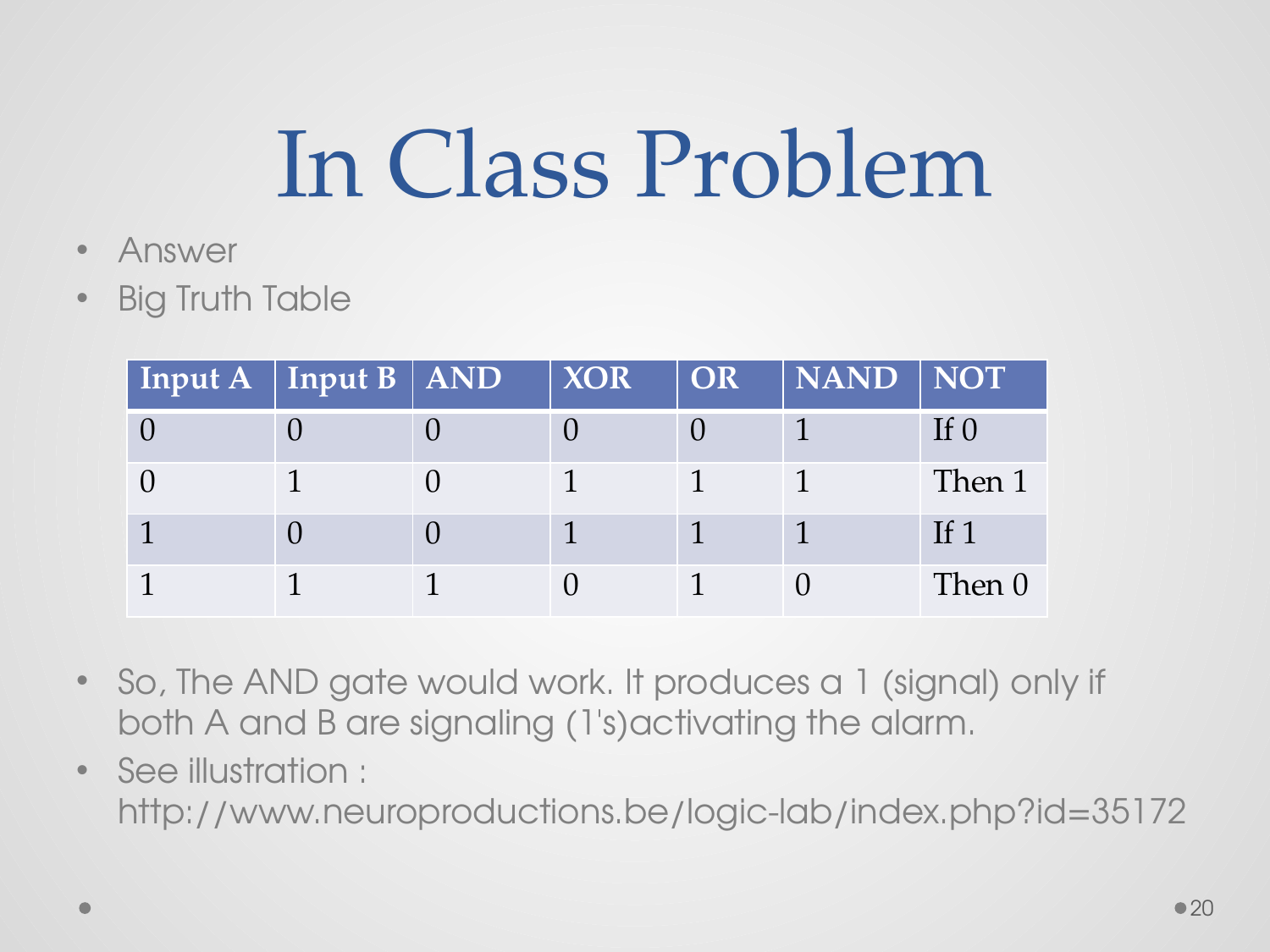

# In Class Problem
Answer
Big Truth Table

So, The AND gate would work. It produces a 1 (signal) only if both A and B are signaling (1's)activating the alarm.
See illustration : http://www.neuroproductions.be/logic-lab/index.php?id=35172

| Input A | Input B | AND | XOR | OR | NAND | NOT |
| --- | --- | --- | --- | --- | --- | --- |
| 0 | 0 | 0 | 0 | 0 | 1 | If 0 |
| 0 | 1 | 0 | 1 | 1 | 1 | Then 1 |
| 1 | 0 | 0 | 1 | 1 | 1 | If 1 |
| 1 | 1 | 1 | 0 | 1 | 0 | Then 0 |
20